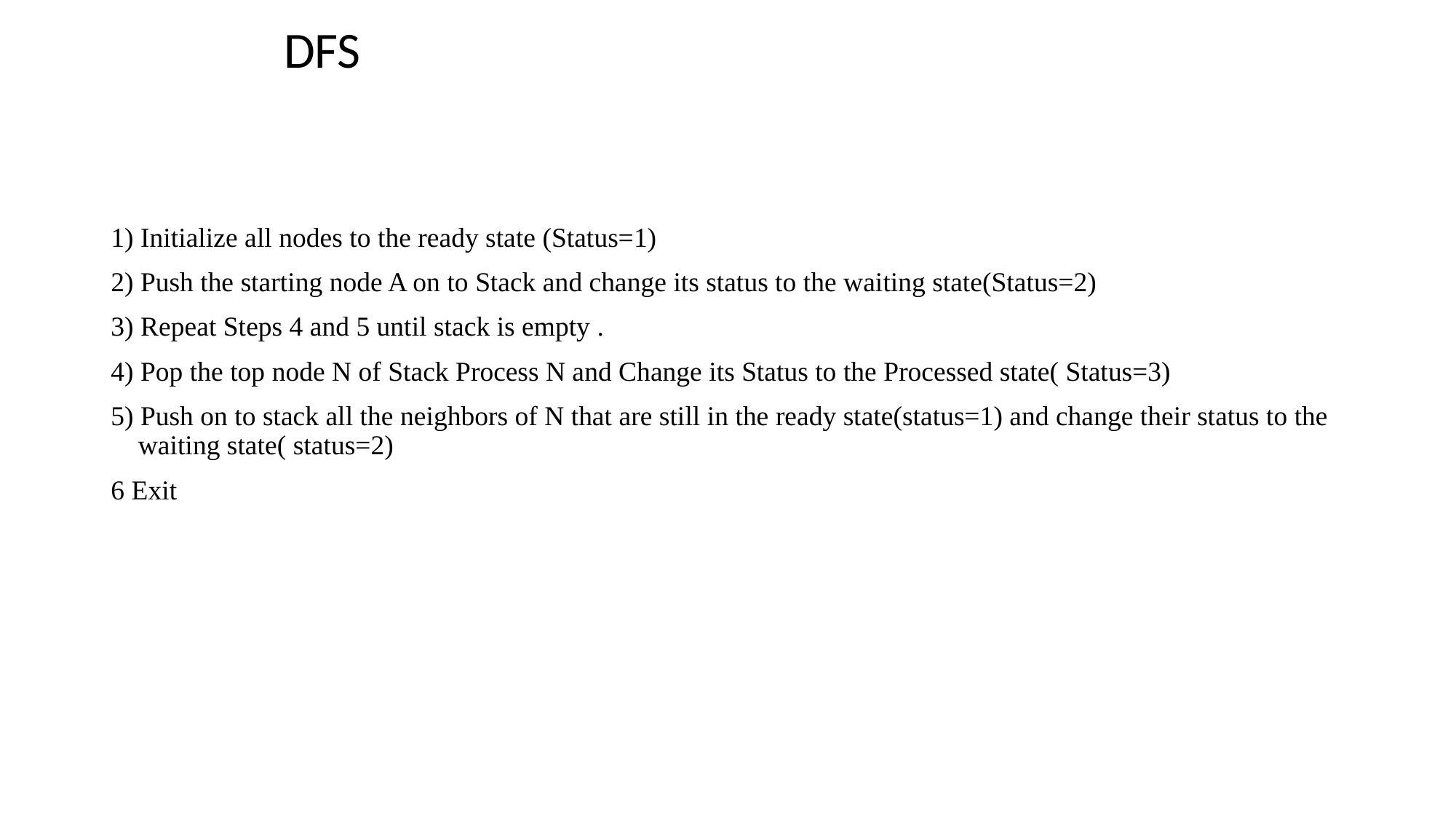

# DFS
1) Initialize all nodes to the ready state (Status=1)
2) Push the starting node A on to Stack and change its status to the waiting state(Status=2)
3) Repeat Steps 4 and 5 until stack is empty .
4) Pop the top node N of Stack Process N and Change its Status to the Processed state( Status=3)
5) Push on to stack all the neighbors of N that are still in the ready state(status=1) and change their status to the waiting state( status=2)
6 Exit